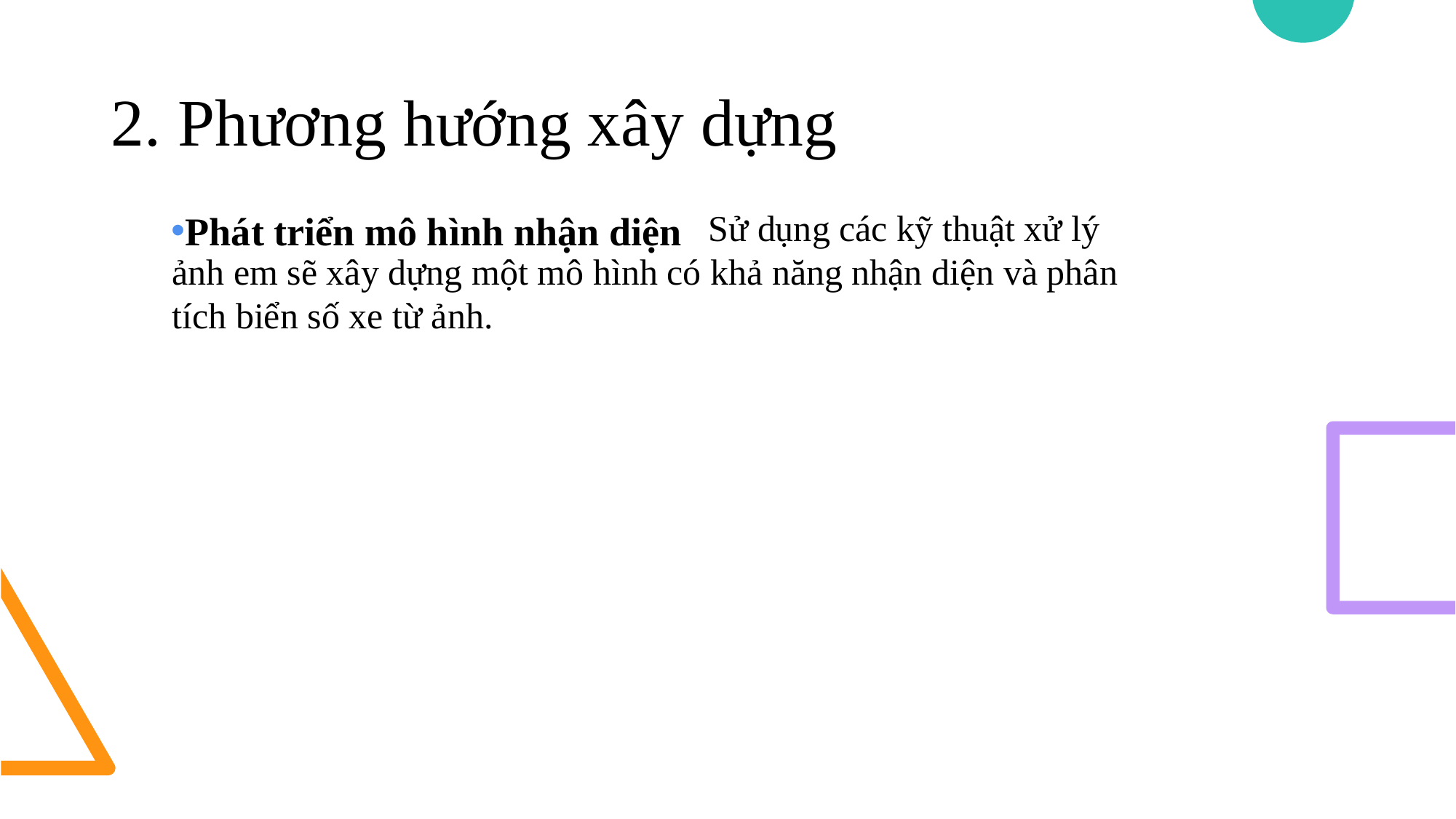

Thu thập dữ liệu
                                  Bước đầu tiên là thu thập dữ liệu ảnh chứa biển số xe từ nhiều nguồn khác nhau. Dữ liệu này sẽ bao gồm các điều kiện ánh sáng, góc chụp và môi trường đa dạng để đảm bảo tính linh hoạt và đa dạng của hệ thống.
# 2. Phương hướng xây dựng
Phát triển mô hình nhận diện
                                                           Sử dụng các kỹ thuật xử lý ảnh em sẽ xây dựng một mô hình có khả năng nhận diện và phân tích biển số xe từ ảnh.
Tiền xử lý dữ liệu
                                    Dữ liệu thu thập được sẽ được tiền xử lý để loại bỏ nhiễu, cân bằng ánh sáng và tăng cường chất lượng hình ảnh. Điều này sẽ giúp tăng độ chính xác của quá trình nhận diện sau này.